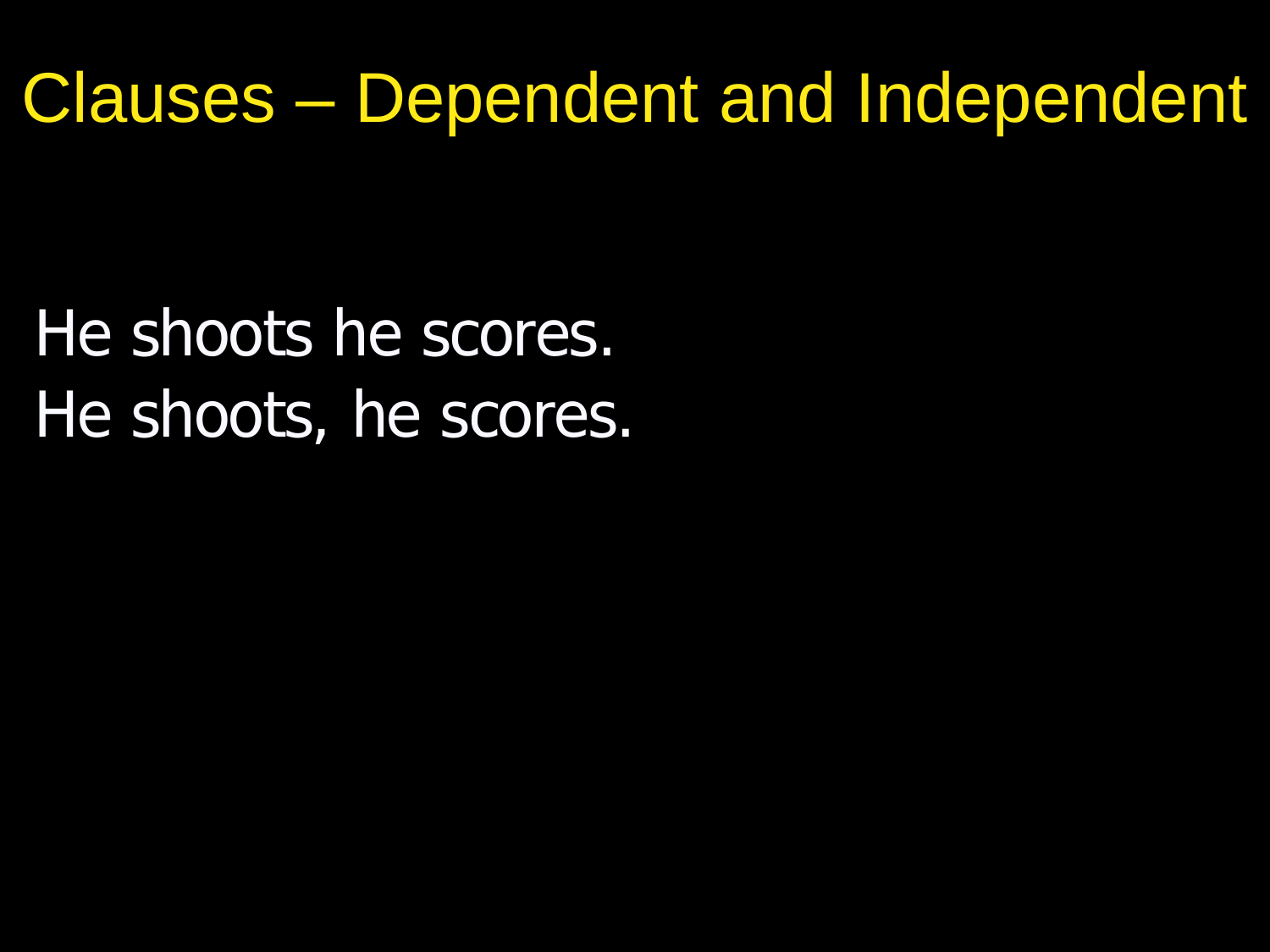

# Clauses – Dependent and Independent

	He shoots he scores.
	He shoots, he scores.